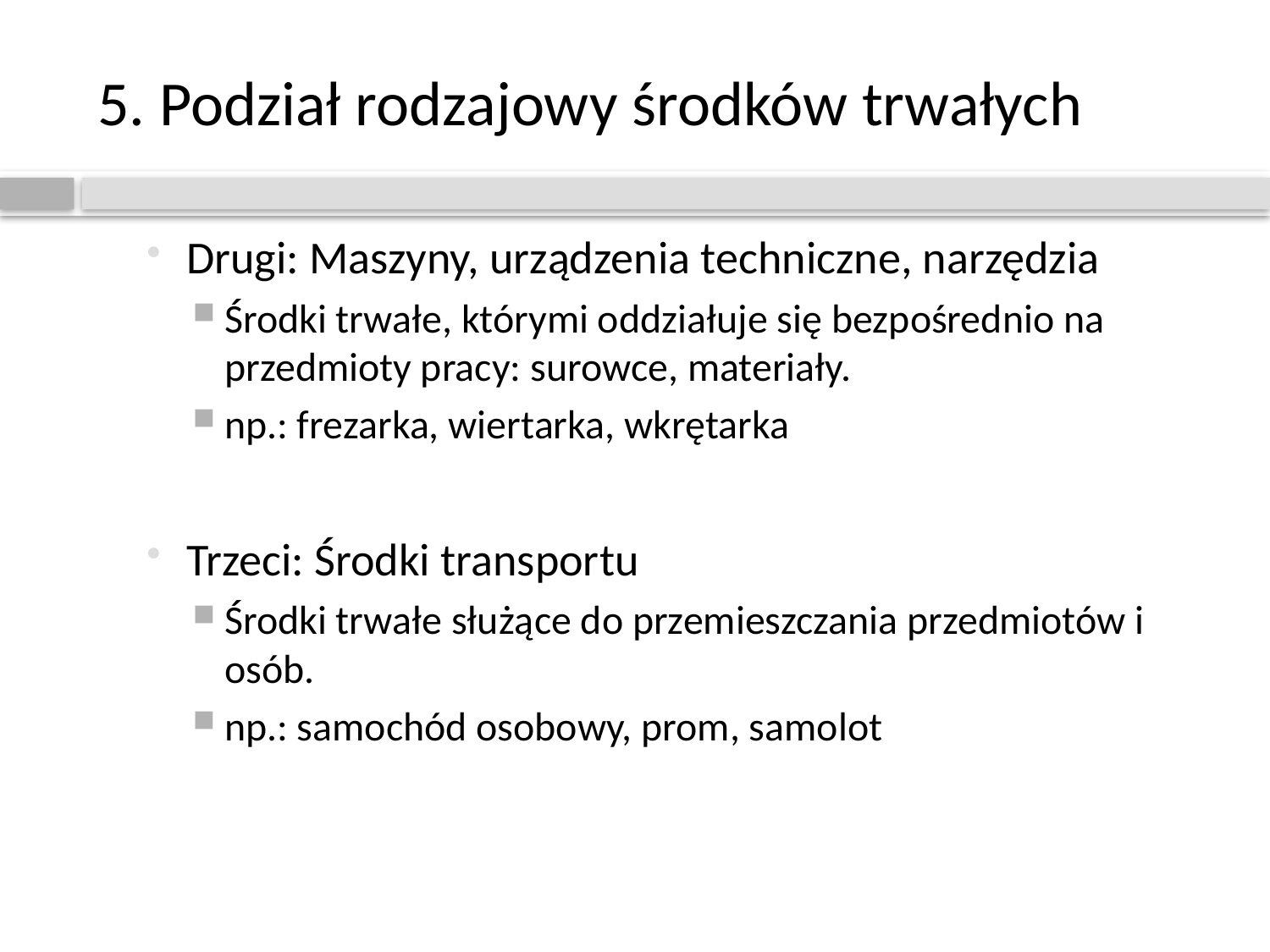

# 5. Podział rodzajowy środków trwałych
Drugi: Maszyny, urządzenia techniczne, narzędzia
Środki trwałe, którymi oddziałuje się bezpośrednio na przedmioty pracy: surowce, materiały.
np.: frezarka, wiertarka, wkrętarka

Trzeci: Środki transportu
Środki trwałe służące do przemieszczania przedmiotów i osób.
np.: samochód osobowy, prom, samolot